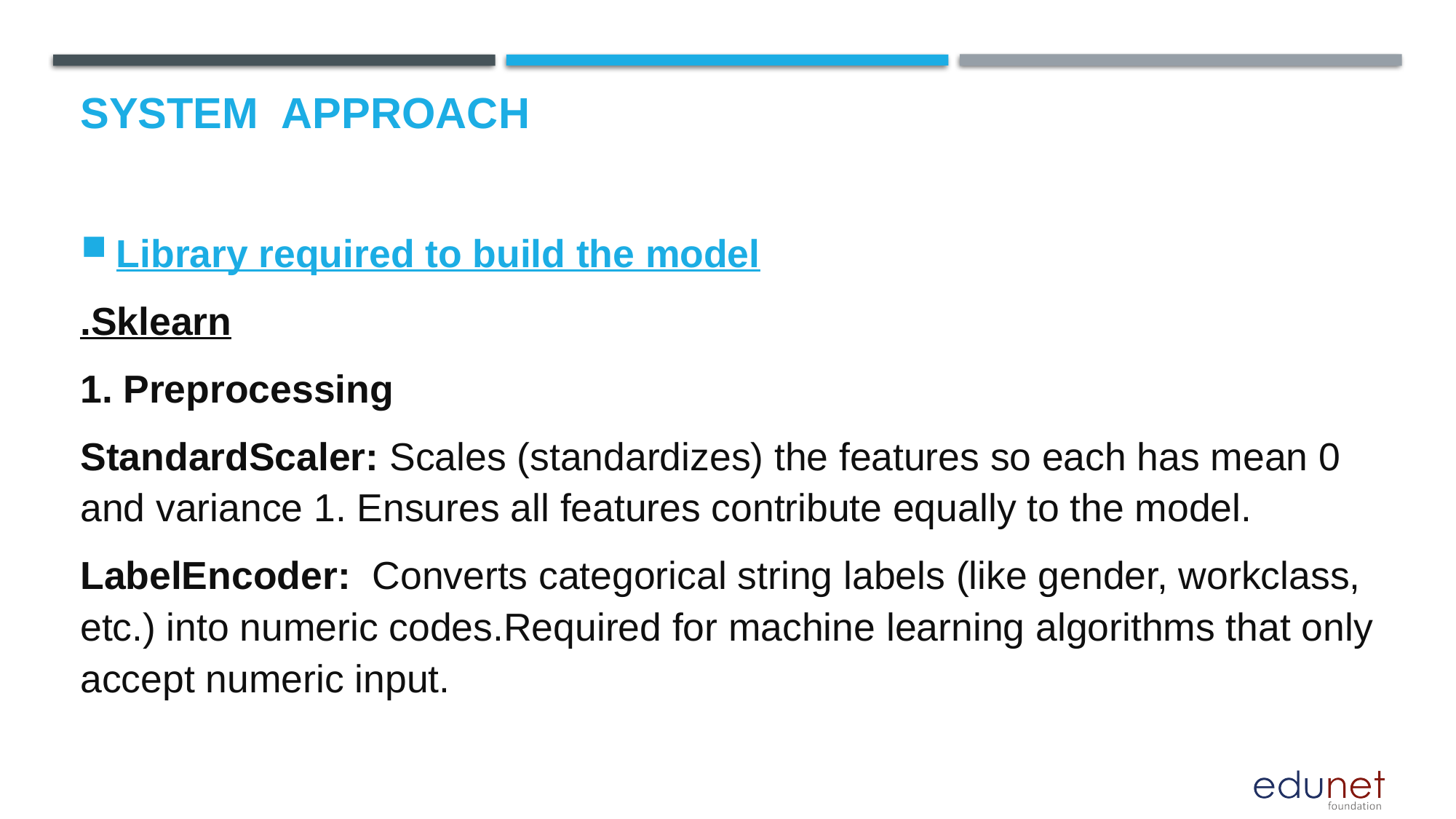

# System  Approach

Library required to build the model
.Sklearn
1. Preprocessing
StandardScaler: Scales (standardizes) the features so each has mean 0 and variance 1. Ensures all features contribute equally to the model.
LabelEncoder:  Converts categorical string labels (like gender, workclass, etc.) into numeric codes.Required for machine learning algorithms that only accept numeric input.